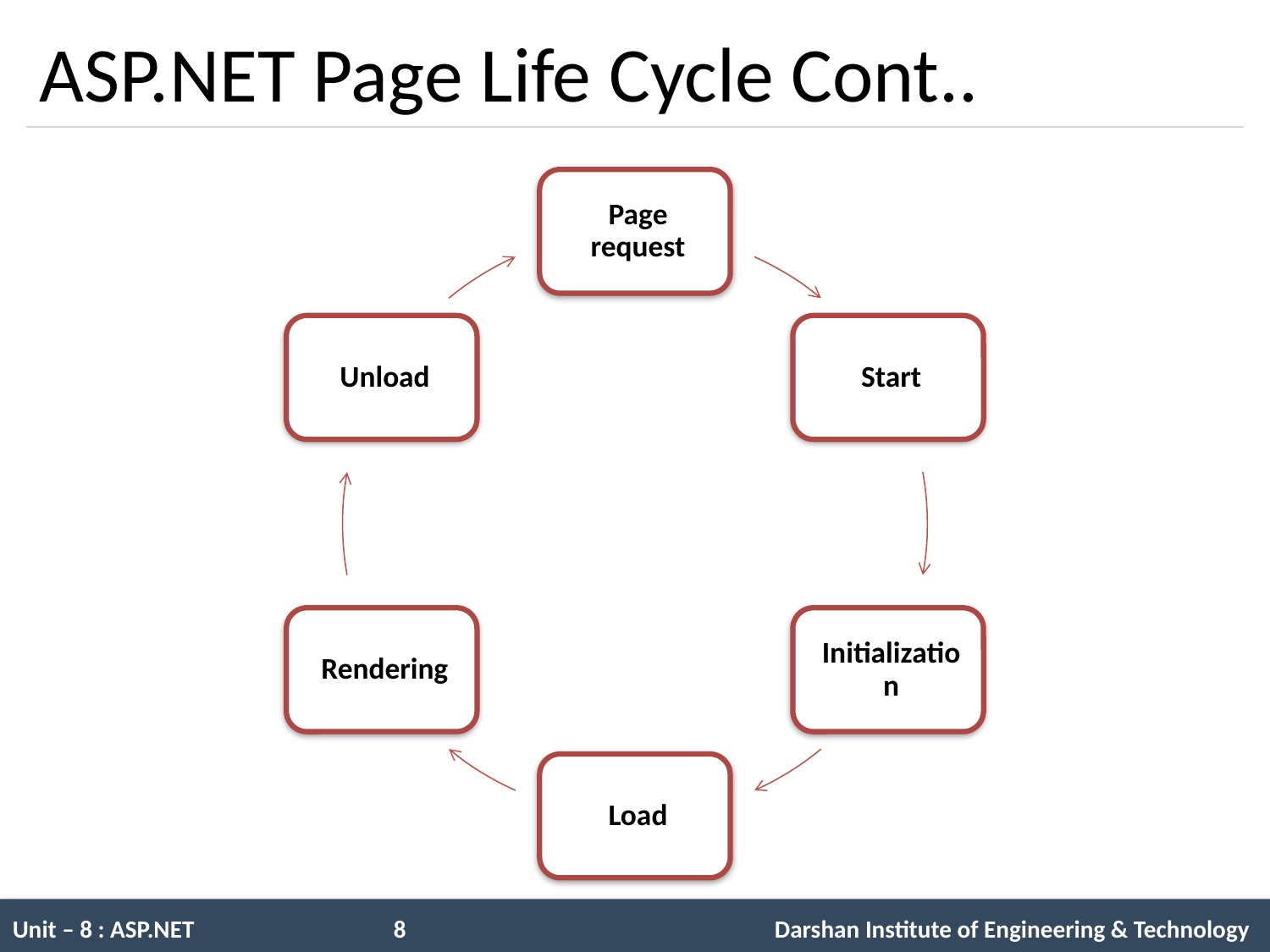

# ASP.NET Page Life Cycle Cont..
Page request
Start
Initialization
Load
Rendering
Unload